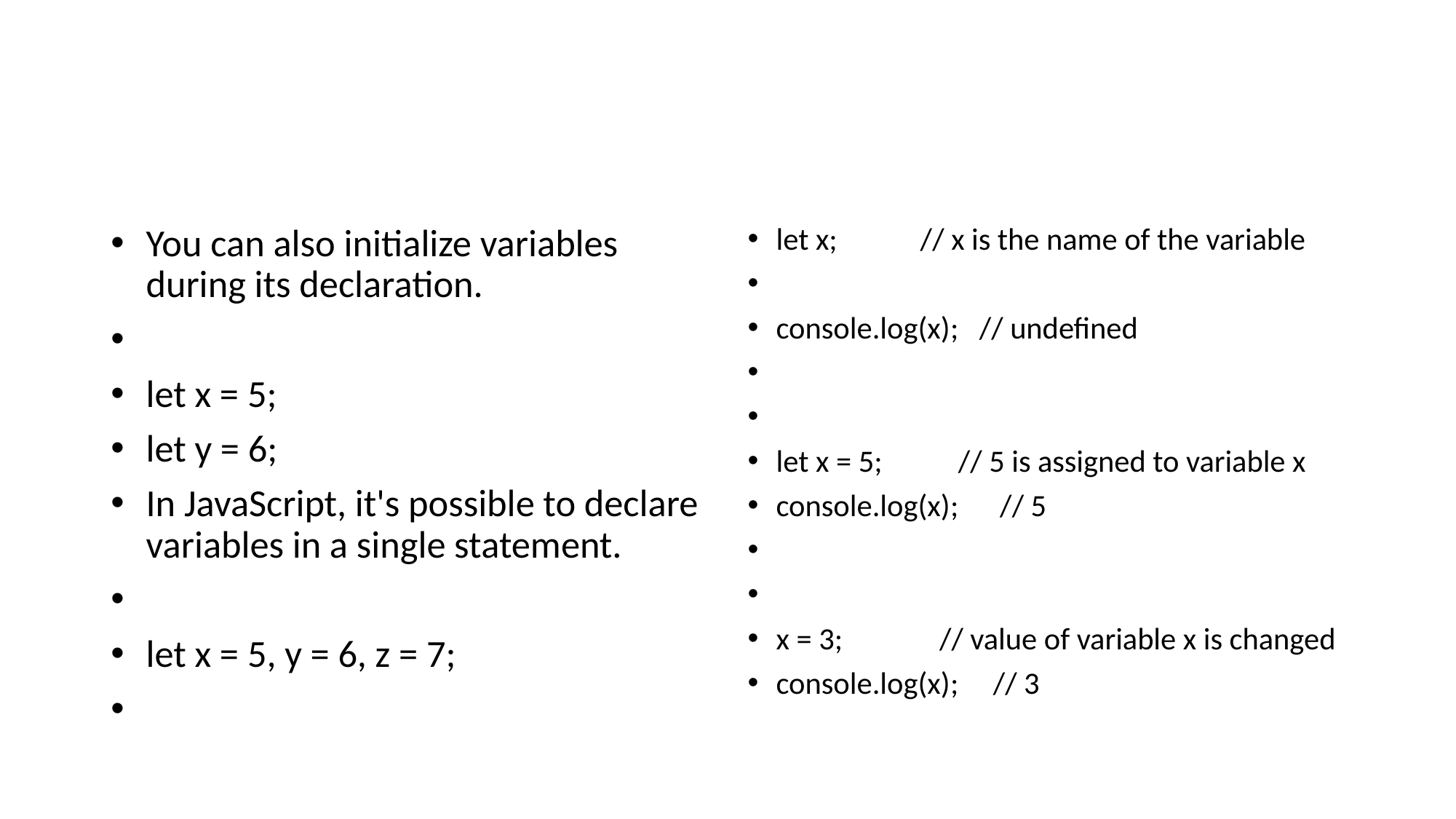

#
You can also initialize variables during its declaration.

let x = 5;
let y = 6;
In JavaScript, it's possible to declare variables in a single statement.

let x = 5, y = 6, z = 7;

let x;            // x is the name of the variable

console.log(x);   // undefined

let x = 5;           // 5 is assigned to variable x
console.log(x);      // 5

x = 3;              // value of variable x is changed
console.log(x);     // 3